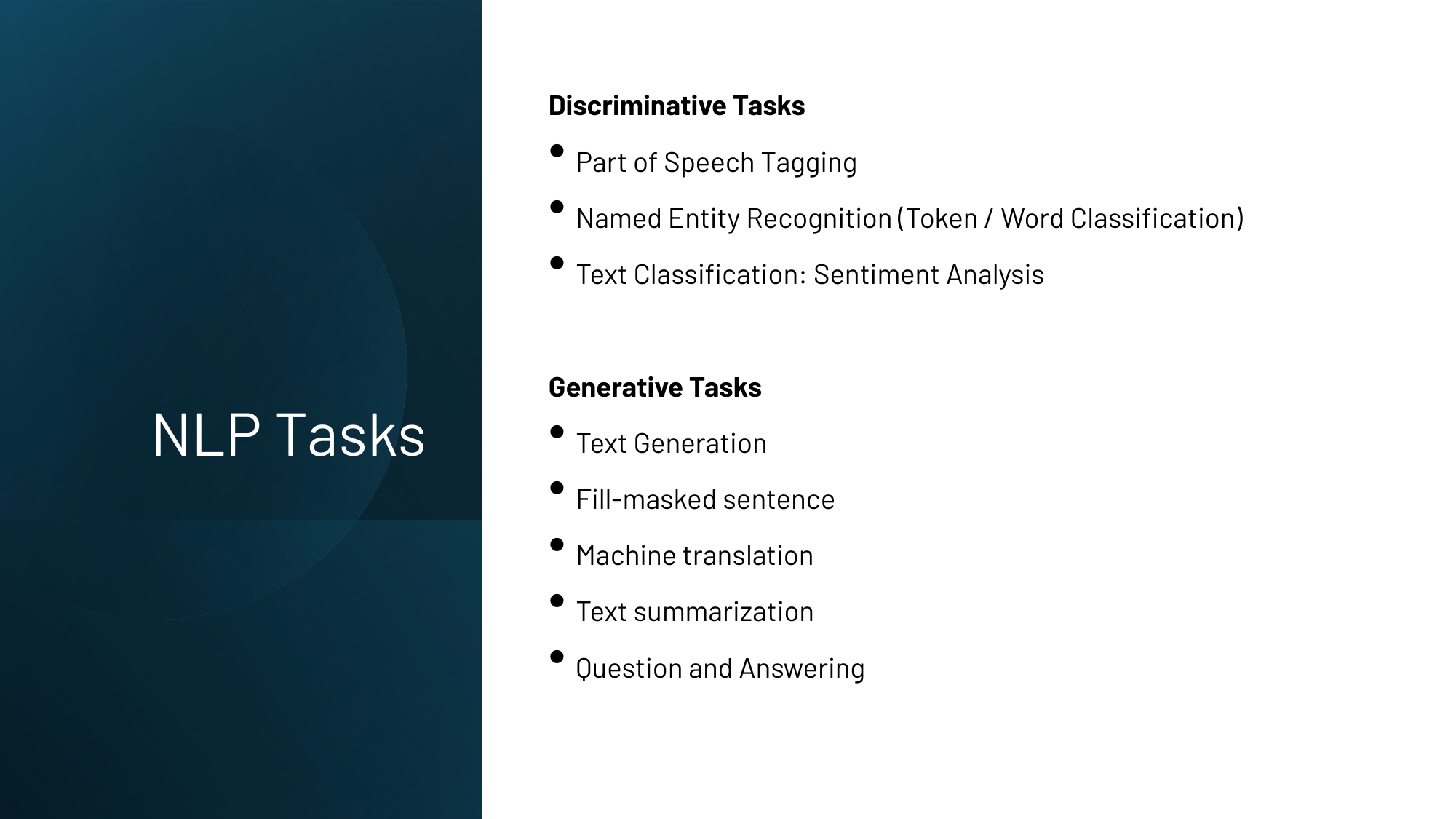

# NLP Tasks
Discriminative Tasks
Part of Speech Tagging
Named Entity Recognition (Token / Word Classification)
Text Classification: Sentiment Analysis

Generative Tasks
Text Generation
Fill-masked sentence
Machine translation
Text summarization
Question and Answering